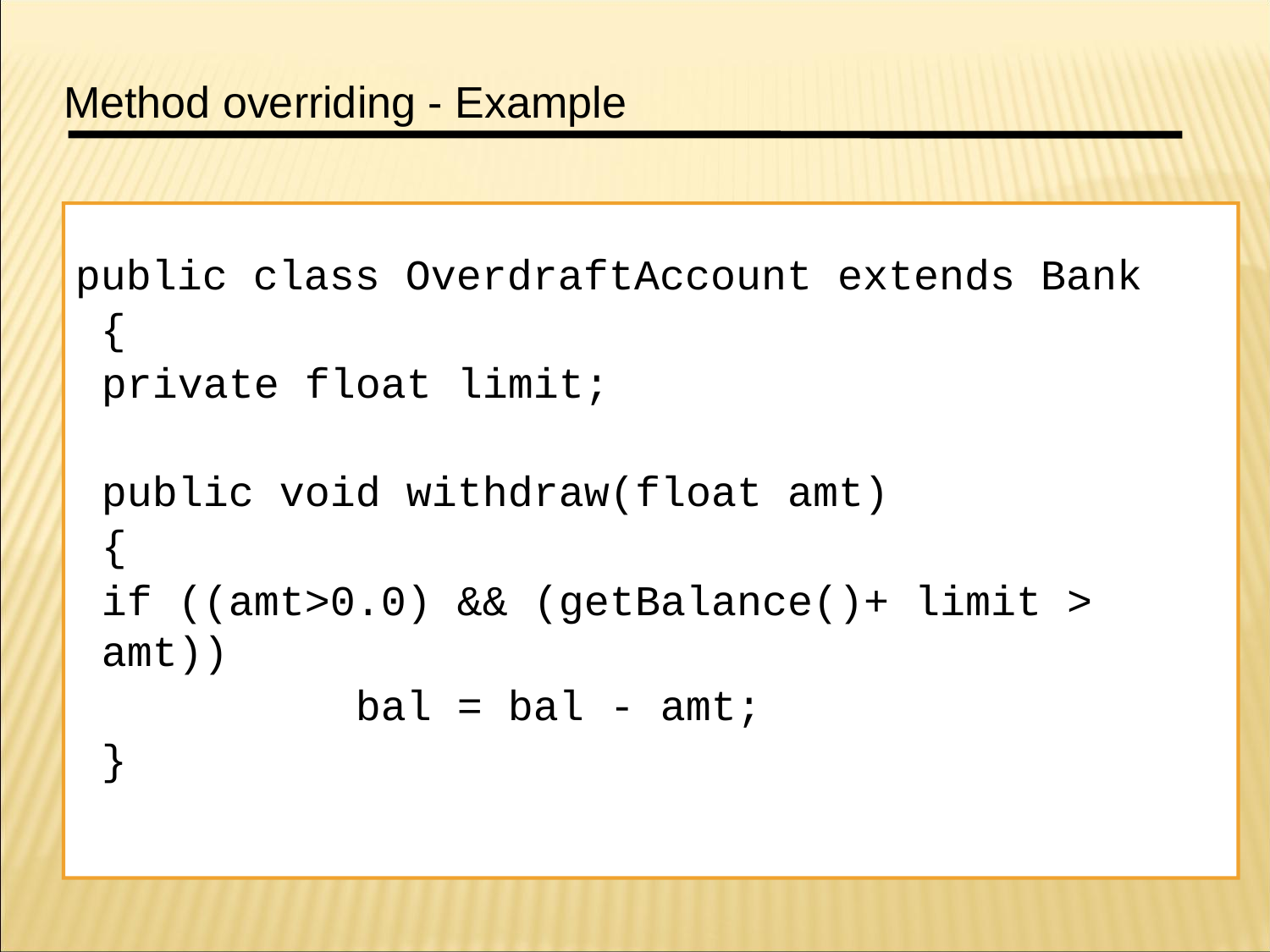

Method overriding - Example
public class OverdraftAccount extends Bank
 {
	private float limit;

	public void withdraw(float amt)
	{
	if ((amt>0.0) && (getBalance()+ limit > amt))
			bal = bal - amt;
	}